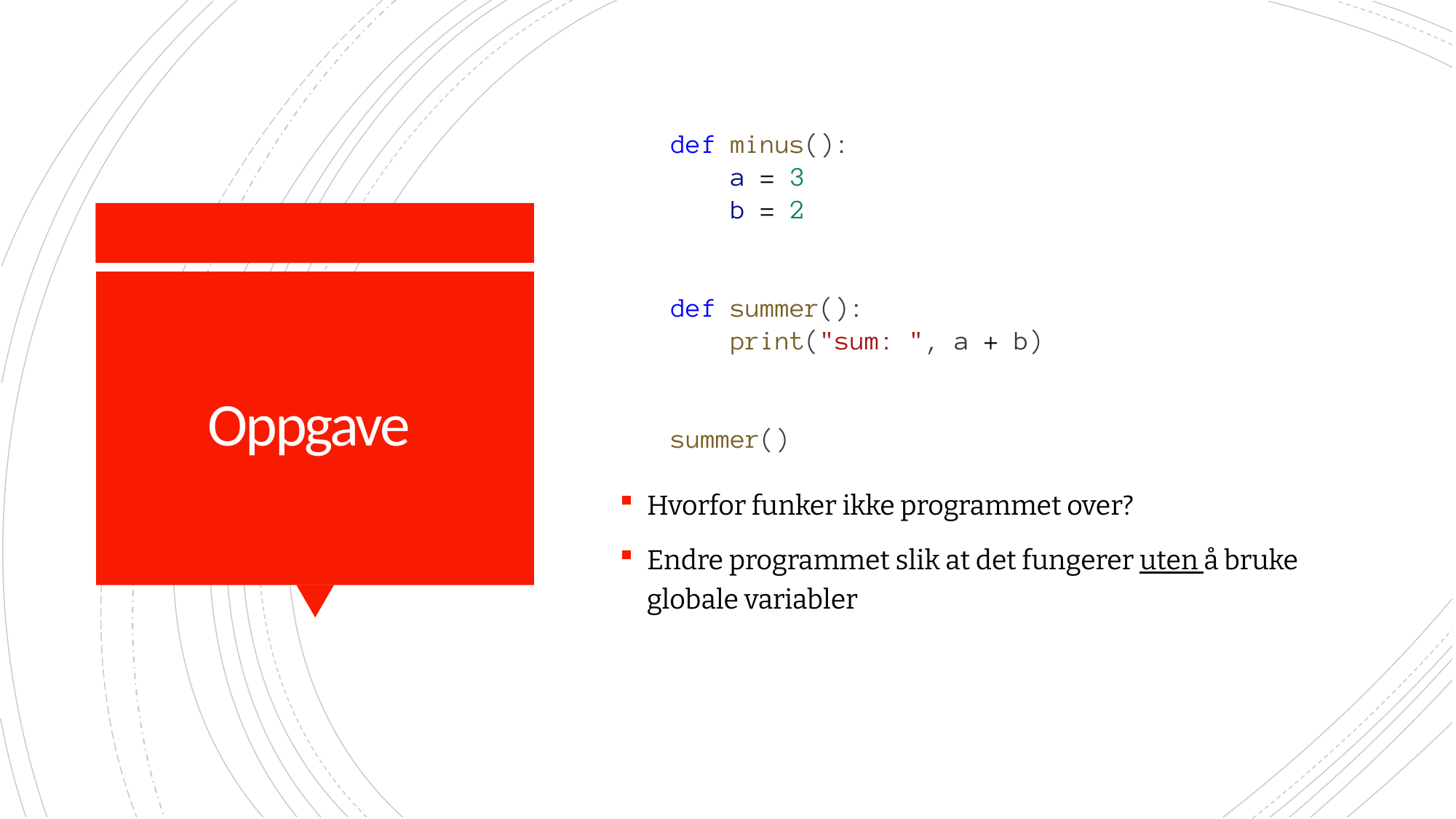

def minus():
    a = 3
    b = 2

def summer():
    print("sum: ", a + b)

summer()

Hvorfor funker ikke programmet over?
Endre programmet slik at det fungerer uten å bruke globale variabler
# Oppgave